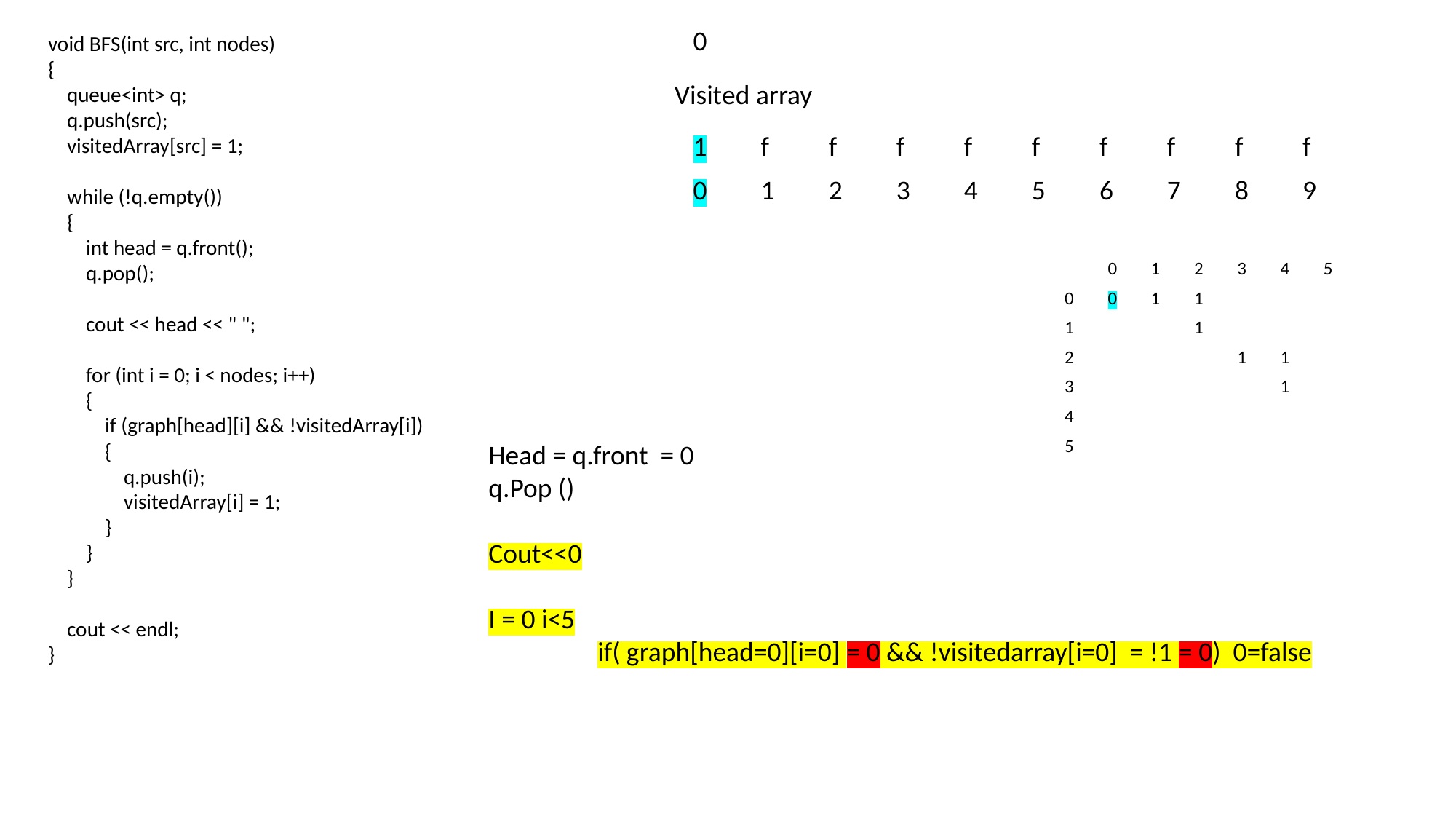

void BFS(int src, int nodes)
{
    queue<int> q;
    q.push(src);
    visitedArray[src] = 1;

    while (!q.empty())
    {
        int head = q.front();
        q.pop();

        cout << head << " ";

        for (int i = 0; i < nodes; i++)
        {
            if (graph[head][i] && !visitedArray[i])
            {
                q.push(i);
                visitedArray[i] = 1;
            }
        }
    }

    cout << endl;
}
| 0 |  |  |  |  |  |  |  |  |  |
| --- | --- | --- | --- | --- | --- | --- | --- | --- | --- |
Visited array
| 1 | f | f | f | f | f | f | f | f | f |
| --- | --- | --- | --- | --- | --- | --- | --- | --- | --- |
| 0 | 1 | 2 | 3 | 4 | 5 | 6 | 7 | 8 | 9 |
| --- | --- | --- | --- | --- | --- | --- | --- | --- | --- |
|  | 0 | 1 | 2 | 3 | 4 | 5 |
| --- | --- | --- | --- | --- | --- | --- |
| 0 | 0 | 1 | 1 |  |  |  |
| 1 |  |  | 1 |  |  |  |
| 2 |  |  |  | 1 | 1 |  |
| 3 |  |  |  |  | 1 |  |
| 4 |  |  |  |  |  |  |
| 5 |  |  |  |  |  |  |
Head = q.front  = 0
q.Pop ()

Cout<<0

I = 0 i<5
	if( graph[head=0][i=0] = 0 && !visitedarray[i=0]  = !1 = 0)  0=false

|  |  |  |  |  |  |  |  |  |  |
| --- | --- | --- | --- | --- | --- | --- | --- | --- | --- |
|  |  |  |  |  |  |  |  |  |  |
| --- | --- | --- | --- | --- | --- | --- | --- | --- | --- |